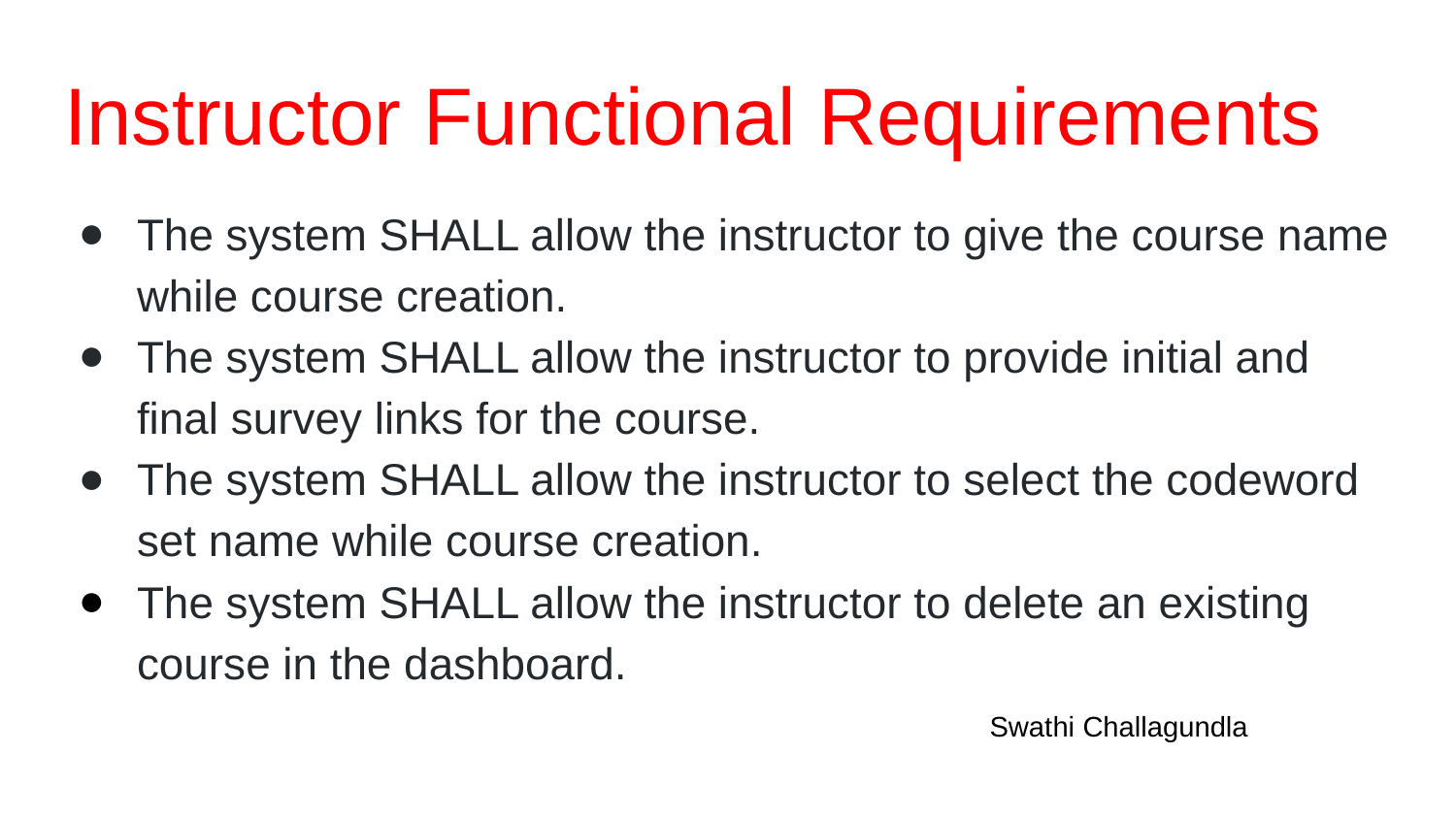

# Instructor Functional Requirements

The system SHALL allow the instructor to give the course name while course creation.
The system SHALL allow the instructor to provide initial and final survey links for the course.
The system SHALL allow the instructor to select the codeword set name while course creation.
The system SHALL allow the instructor to delete an existing course in the dashboard.

Swathi Challagundla